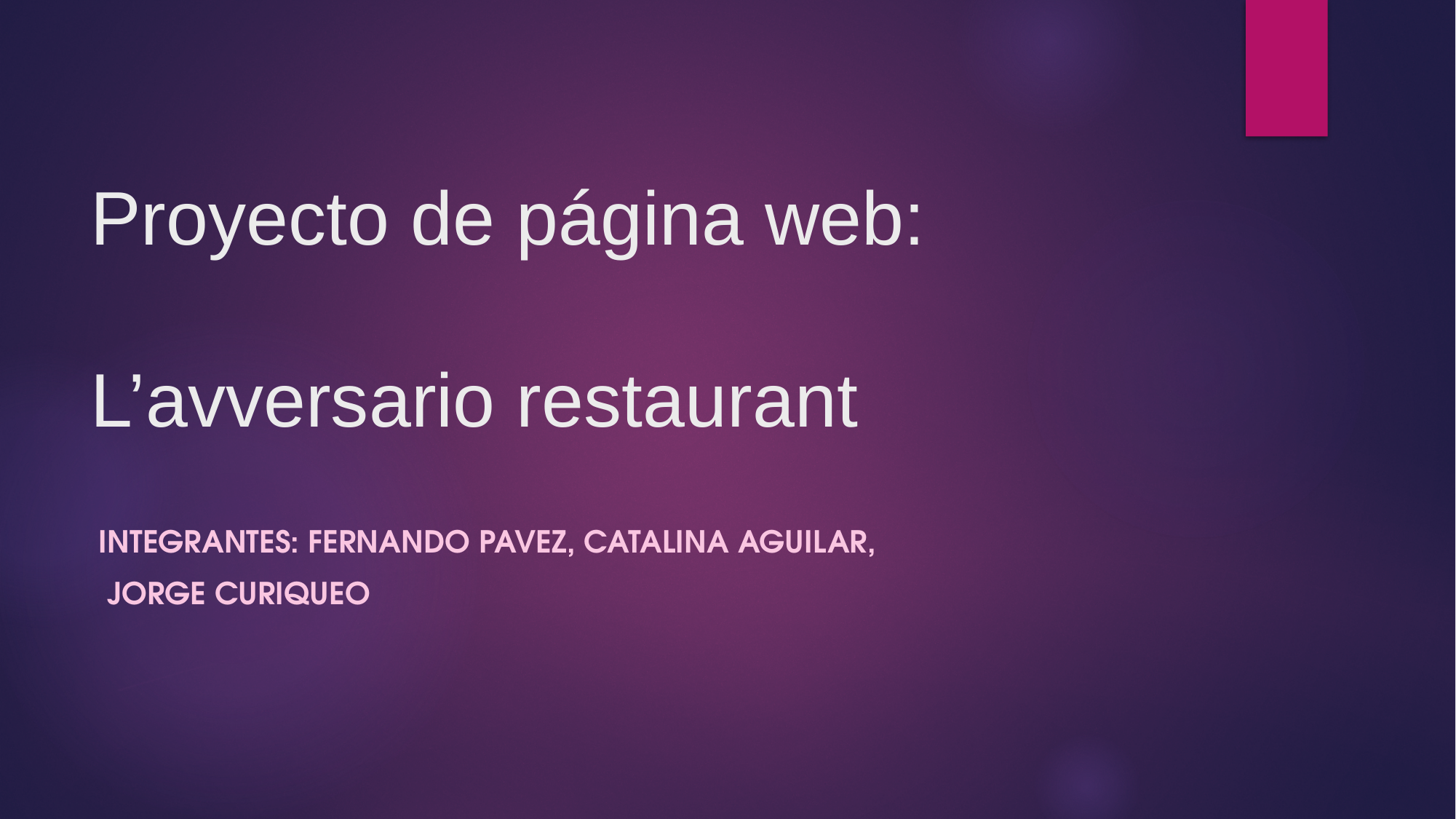

# Proyecto de página web: L’avversario restaurant
Integrantes: Fernando pavez, catalina Aguilar,
 jorge curiqueo